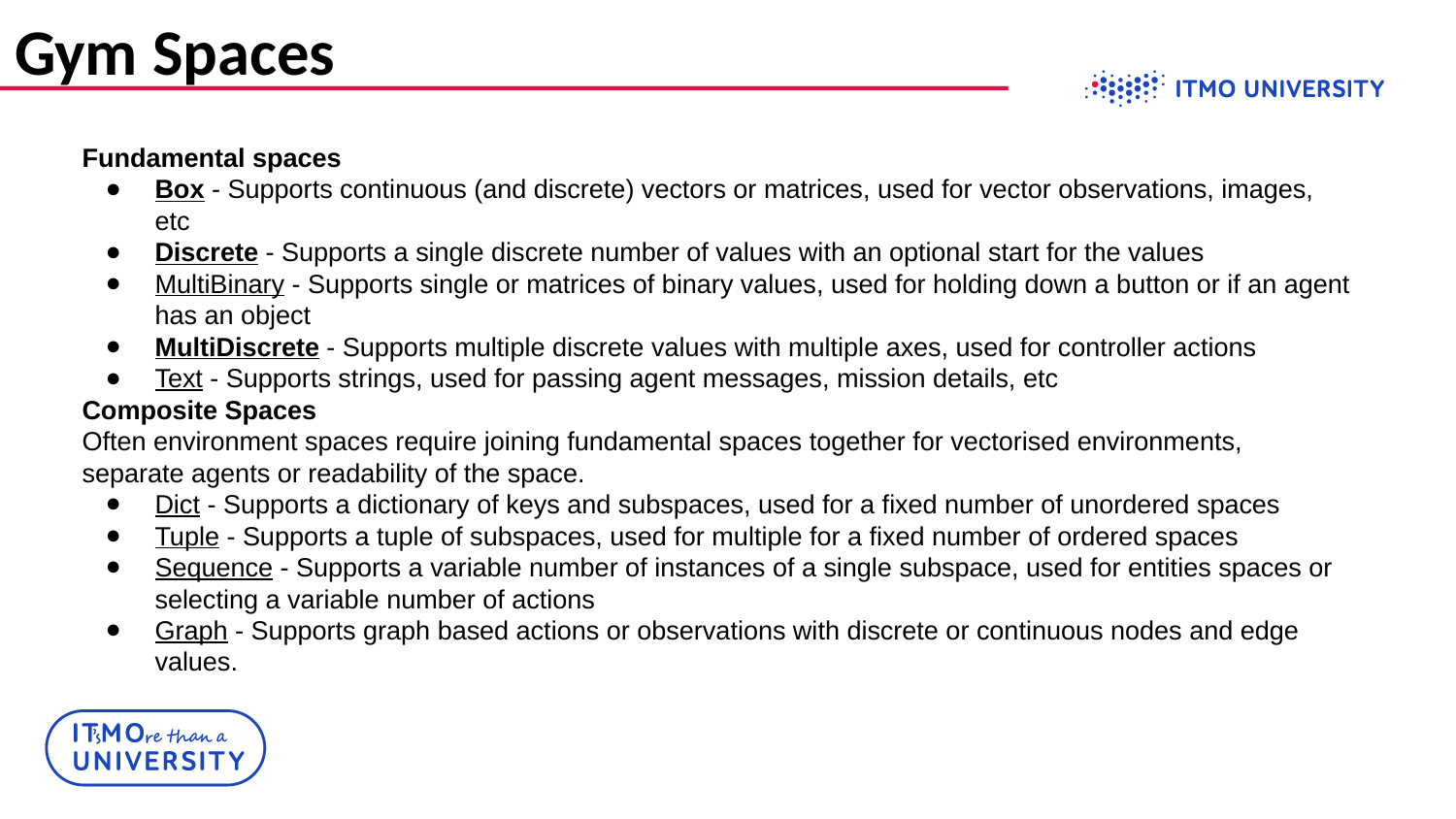

# Gym Spaces
Fundamental spaces
Box - Supports continuous (and discrete) vectors or matrices, used for vector observations, images, etc
Discrete - Supports a single discrete number of values with an optional start for the values
MultiBinary - Supports single or matrices of binary values, used for holding down a button or if an agent has an object
MultiDiscrete - Supports multiple discrete values with multiple axes, used for controller actions
Text - Supports strings, used for passing agent messages, mission details, etc
Composite Spaces
Often environment spaces require joining fundamental spaces together for vectorised environments, separate agents or readability of the space.
Dict - Supports a dictionary of keys and subspaces, used for a fixed number of unordered spaces
Tuple - Supports a tuple of subspaces, used for multiple for a fixed number of ordered spaces
Sequence - Supports a variable number of instances of a single subspace, used for entities spaces or selecting a variable number of actions
Graph - Supports graph based actions or observations with discrete or continuous nodes and edge values.